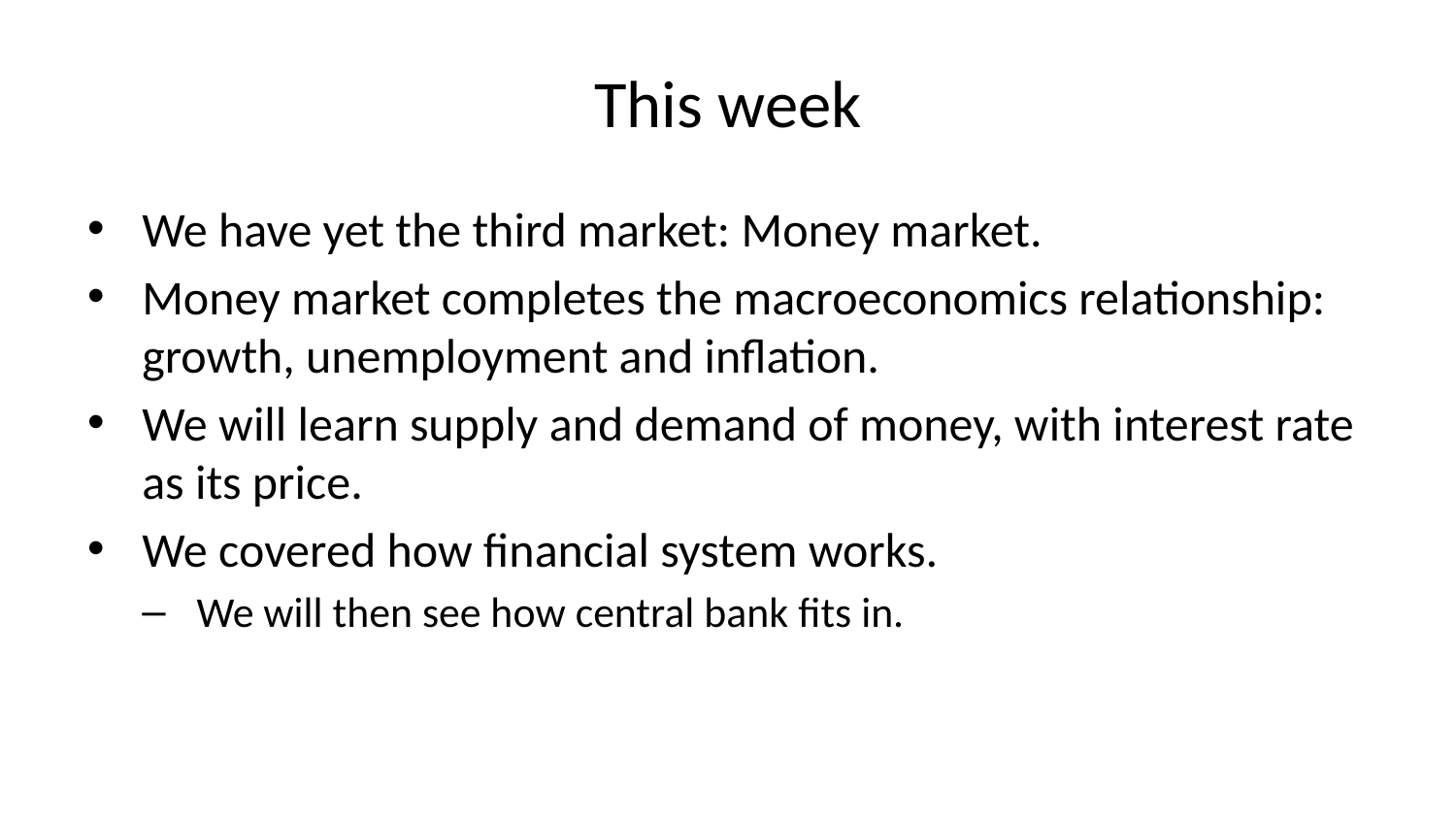

# This week
We have yet the third market: Money market.
Money market completes the macroeconomics relationship: growth, unemployment and inflation.
We will learn supply and demand of money, with interest rate as its price.
We covered how financial system works.
We will then see how central bank fits in.